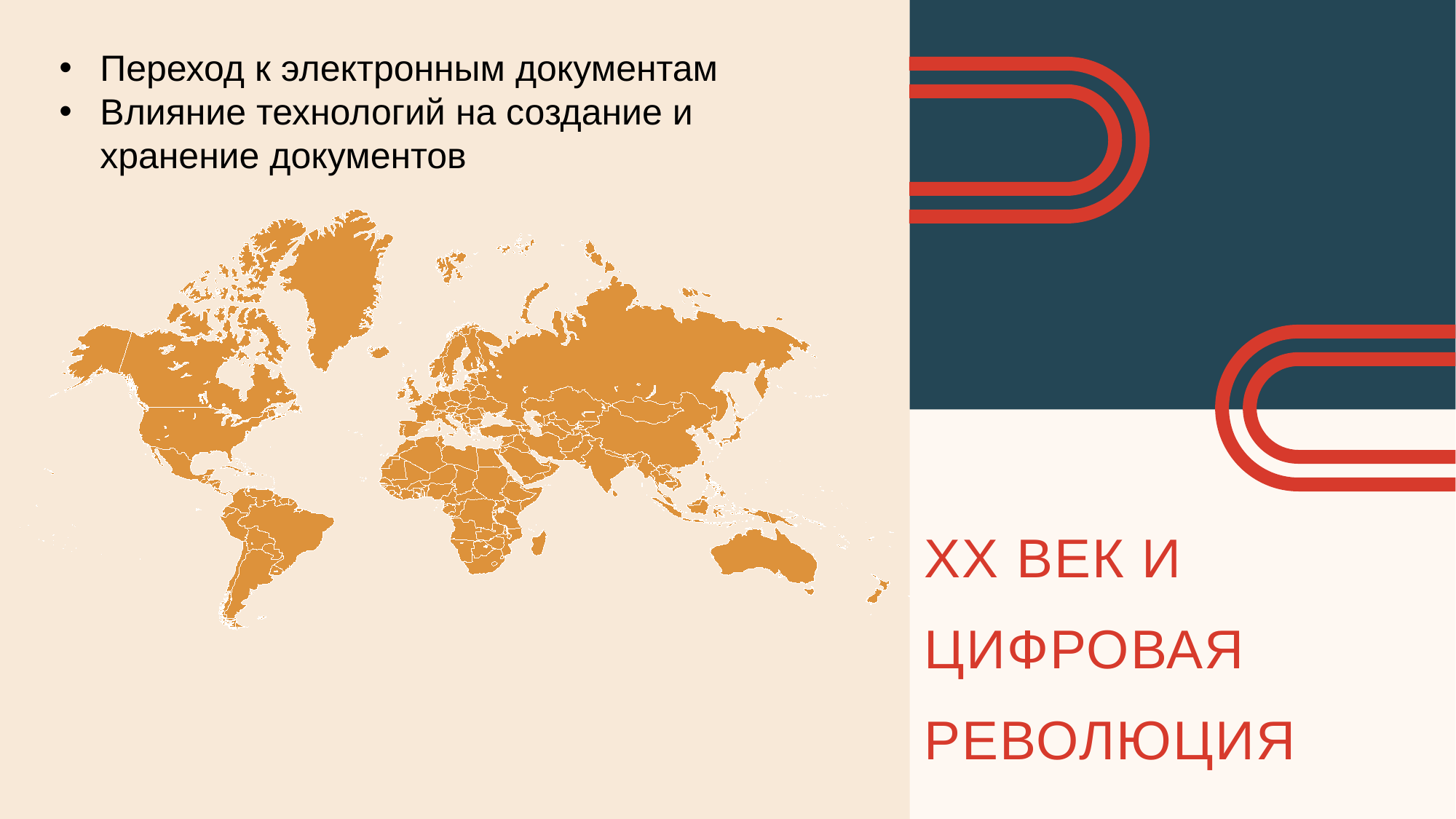

Переход к электронным документам
Влияние технологий на создание и хранение документов
# XX век и цифровая революция